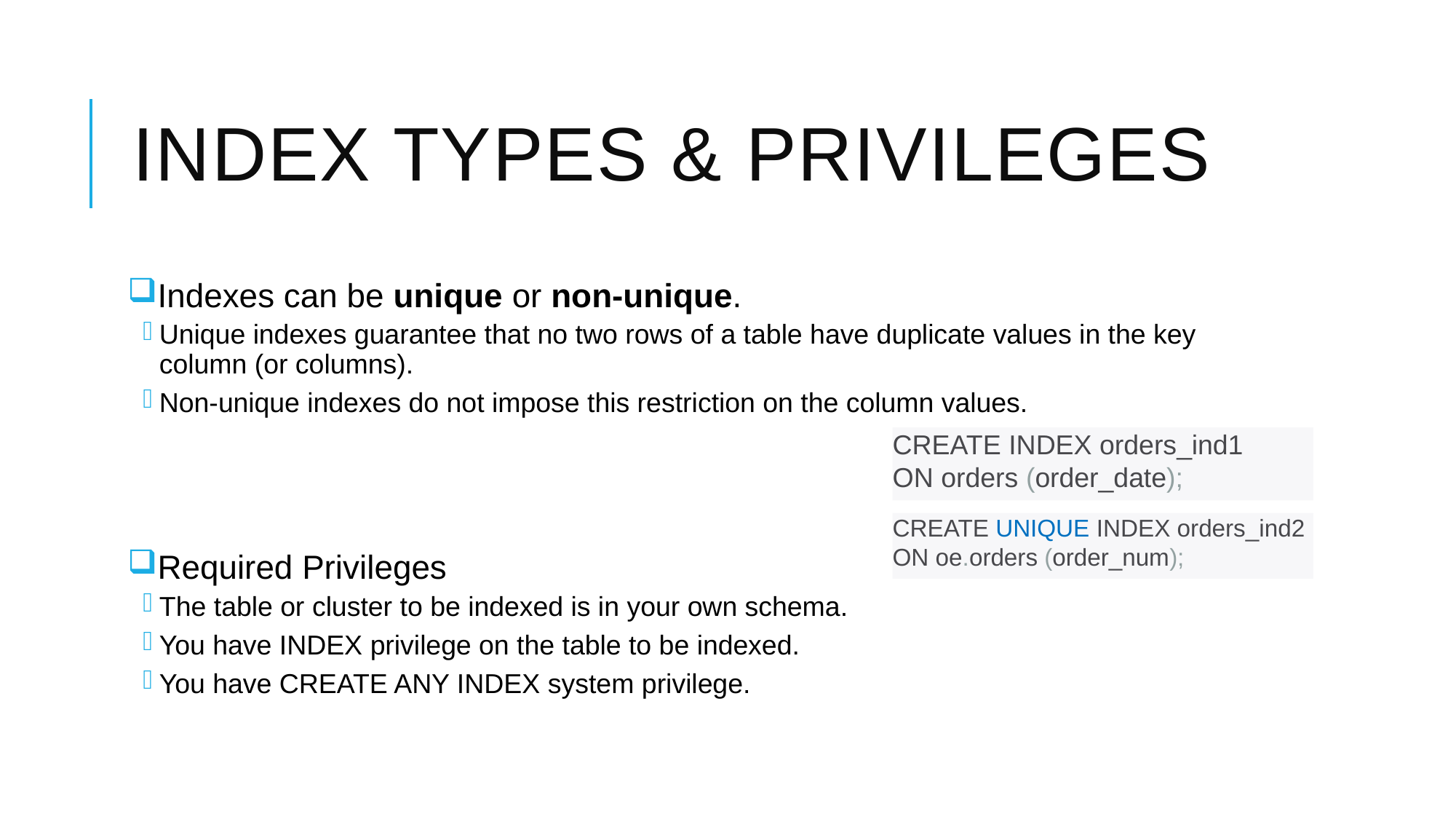

# Index types & Privileges
Indexes can be unique or non-unique.
Unique indexes guarantee that no two rows of a table have duplicate values in the key column (or columns).
Non-unique indexes do not impose this restriction on the column values.

Required Privileges
The table or cluster to be indexed is in your own schema.
You have INDEX privilege on the table to be indexed.
You have CREATE ANY INDEX system privilege.

CREATE INDEX orders_ind1
ON orders (order_date);
CREATE UNIQUE INDEX orders_ind2
ON oe.orders (order_num);